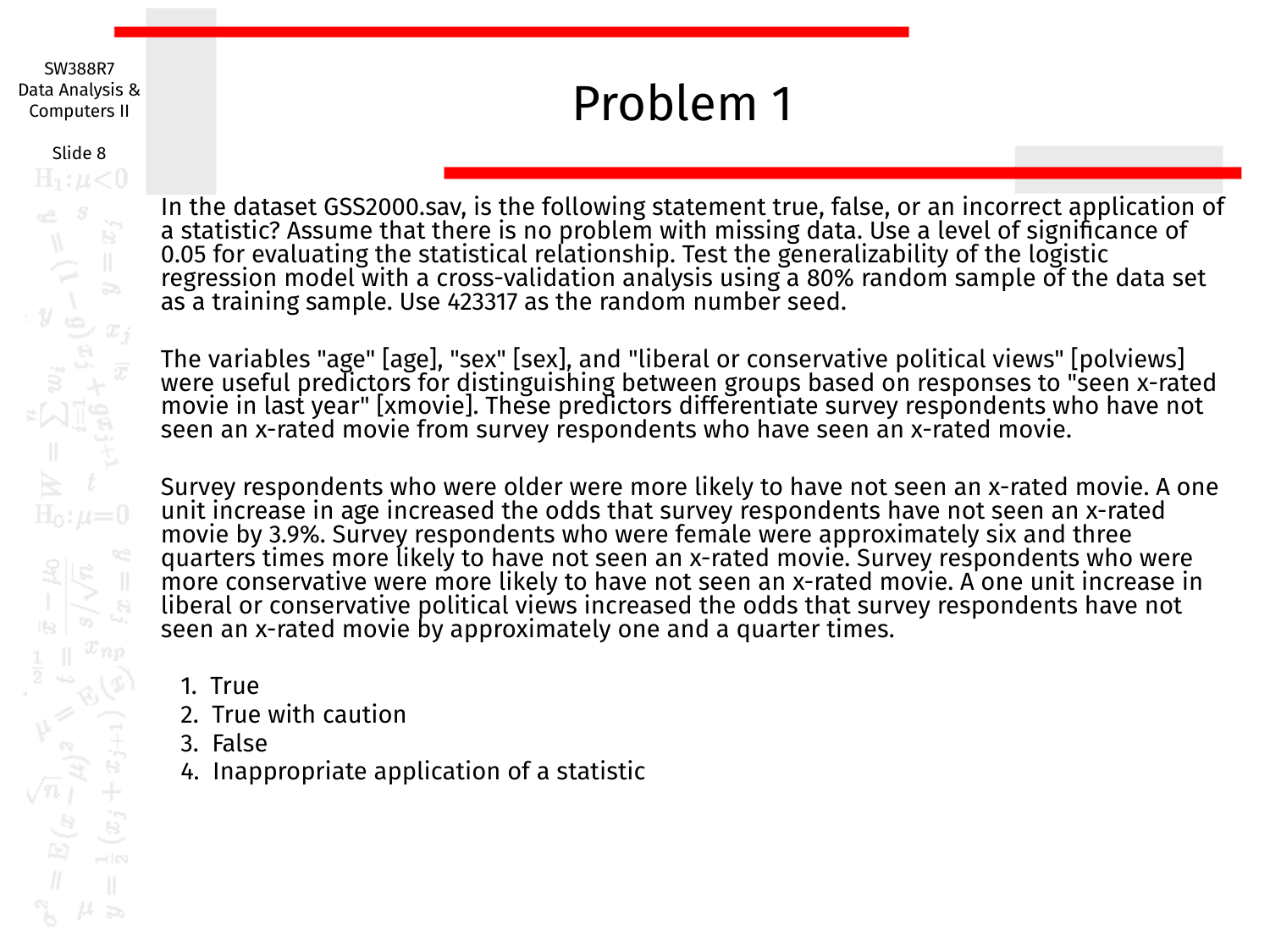

SW388R7
Data Analysis & Computers II

Slide 8
# Problem 1
In the dataset GSS2000.sav, is the following statement true, false, or an incorrect application of a statistic? Assume that there is no problem with missing data. Use a level of significance of 0.05 for evaluating the statistical relationship. Test the generalizability of the logistic regression model with a cross-validation analysis using a 80% random sample of the data set as a training sample. Use 423317 as the random number seed.

The variables "age" [age], "sex" [sex], and "liberal or conservative political views" [polviews] were useful predictors for distinguishing between groups based on responses to "seen x-rated movie in last year" [xmovie]. These predictors differentiate survey respondents who have not seen an x-rated movie from survey respondents who have seen an x-rated movie.

Survey respondents who were older were more likely to have not seen an x-rated movie. A one unit increase in age increased the odds that survey respondents have not seen an x-rated movie by 3.9%. Survey respondents who were female were approximately six and three quarters times more likely to have not seen an x-rated movie. Survey respondents who were more conservative were more likely to have not seen an x-rated movie. A one unit increase in liberal or conservative political views increased the odds that survey respondents have not seen an x-rated movie by approximately one and a quarter times.

   1.  True
   2.  True with caution
   3.  False
   4.  Inappropriate application of a statistic